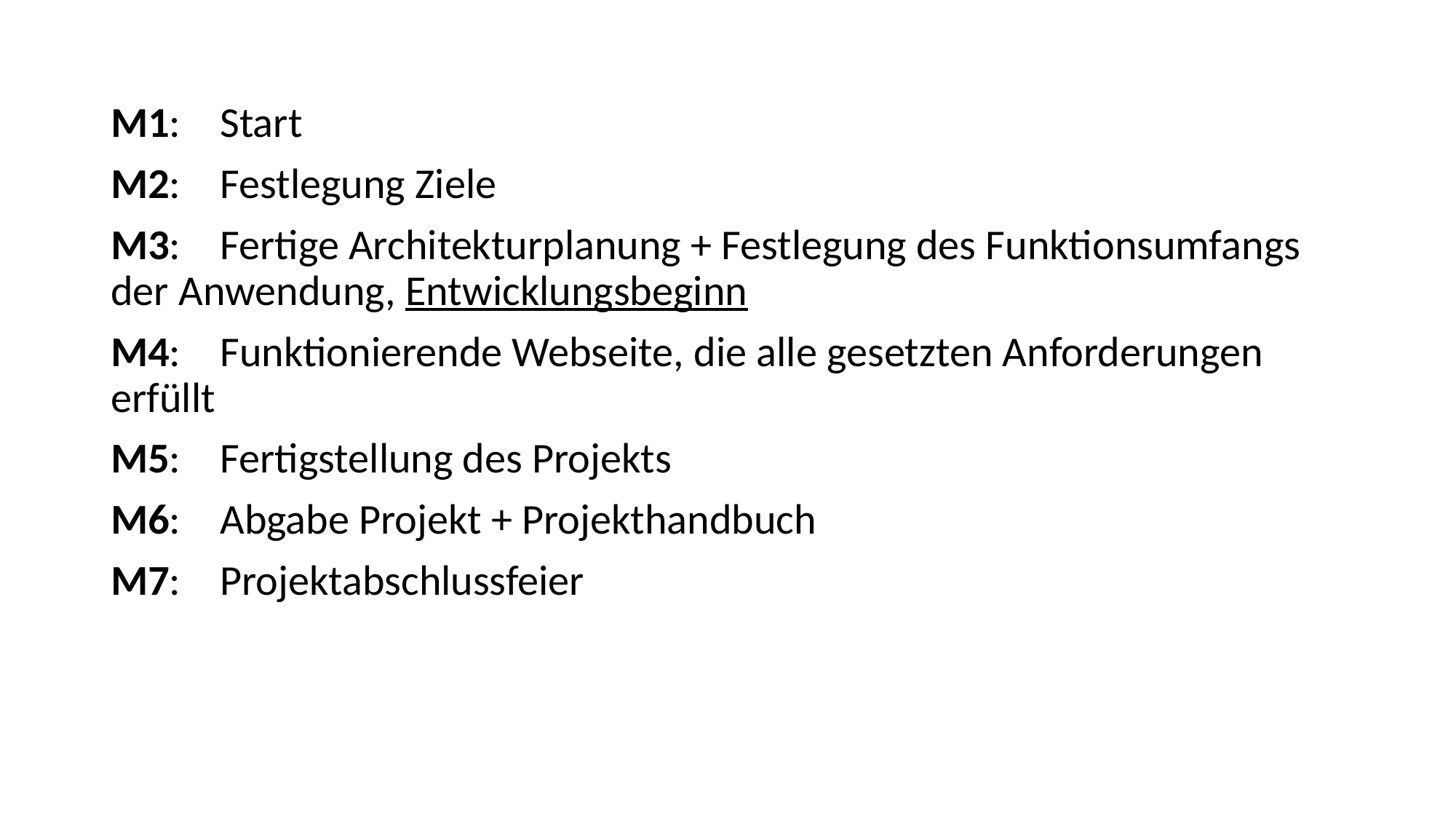

M1:	Start
M2:	Festlegung Ziele
M3:	Fertige Architekturplanung + Festlegung des Funktionsumfangs 	der Anwendung, Entwicklungsbeginn
M4:	Funktionierende Webseite, die alle gesetzten Anforderungen 	erfüllt
M5:	Fertigstellung des Projekts
M6:	Abgabe Projekt + Projekthandbuch
M7:	Projektabschlussfeier